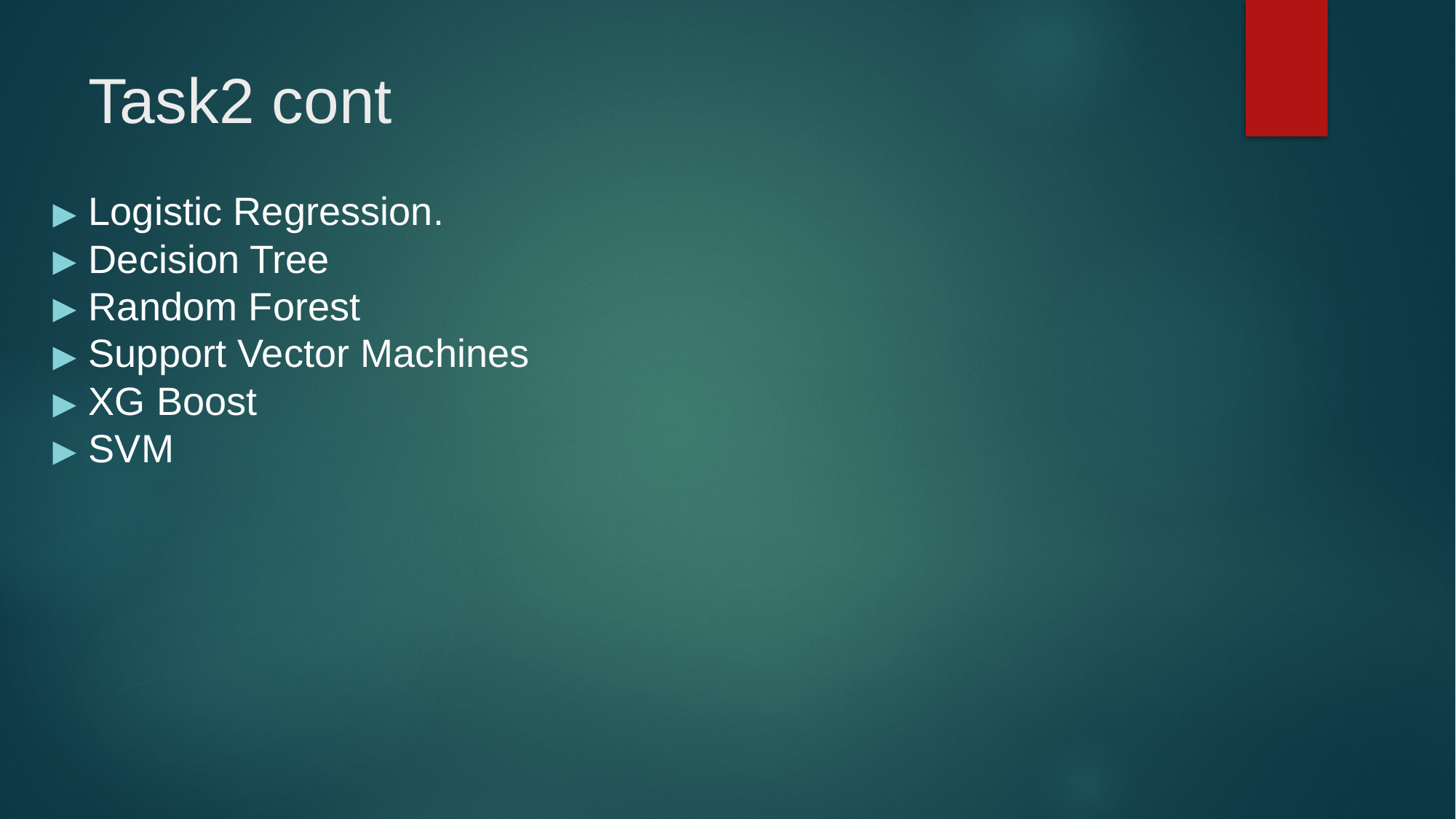

# Task2 cont
Logistic Regression.
Decision Tree
Random Forest
Support Vector Machines
XG Boost
SVM